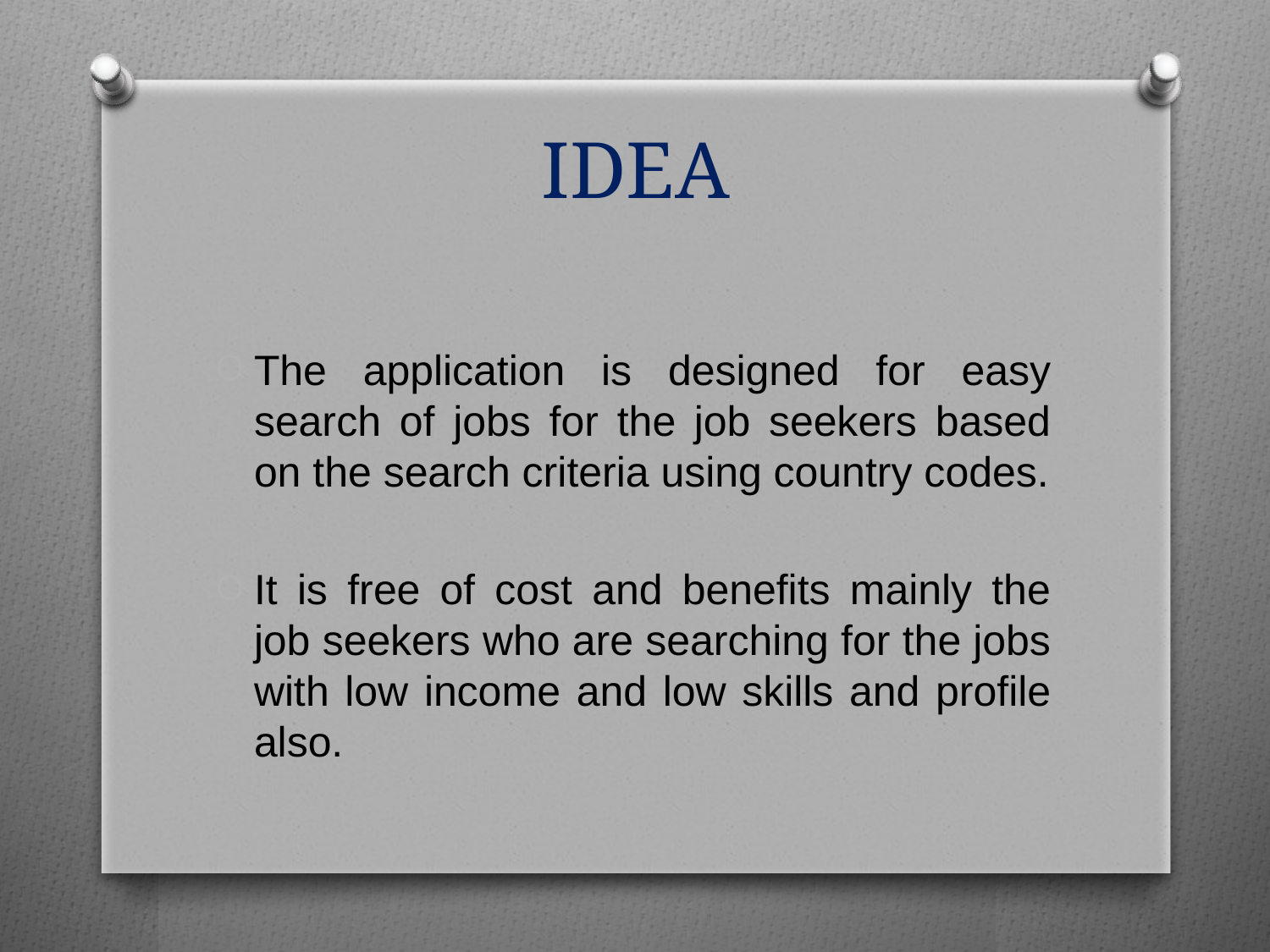

# IDEA

The application is designed for easy search of jobs for the job seekers based on the search criteria using country codes.

It is free of cost and benefits mainly the job seekers who are searching for the jobs with low income and low skills and profile also.